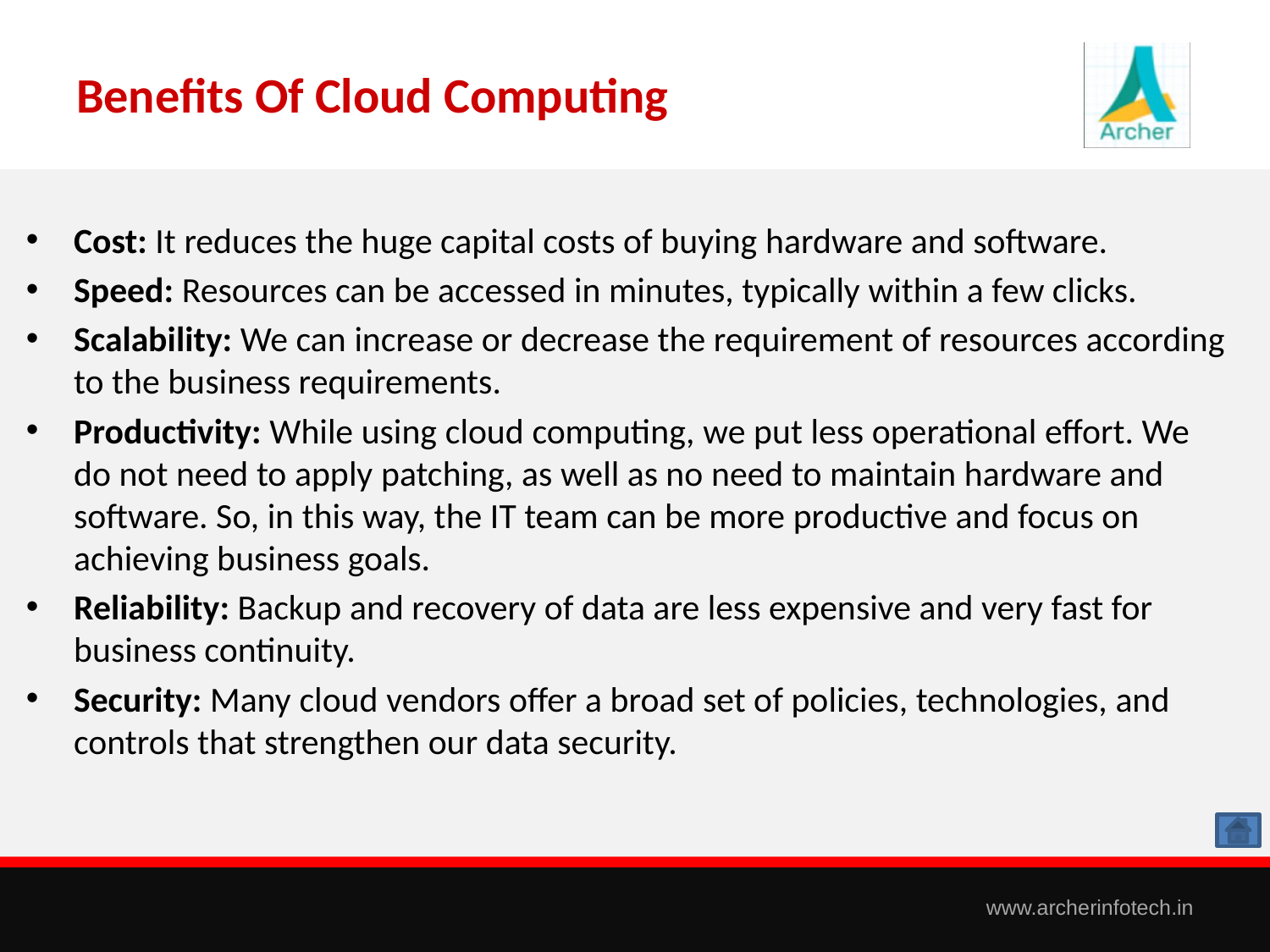

# Benefits Of Cloud Computing
Cost: It reduces the huge capital costs of buying hardware and software.
Speed: Resources can be accessed in minutes, typically within a few clicks.
Scalability: We can increase or decrease the requirement of resources according to the business requirements.
Productivity: While using cloud computing, we put less operational effort. We do not need to apply patching, as well as no need to maintain hardware and software. So, in this way, the IT team can be more productive and focus on achieving business goals.
Reliability: Backup and recovery of data are less expensive and very fast for business continuity.
Security: Many cloud vendors offer a broad set of policies, technologies, and controls that strengthen our data security.